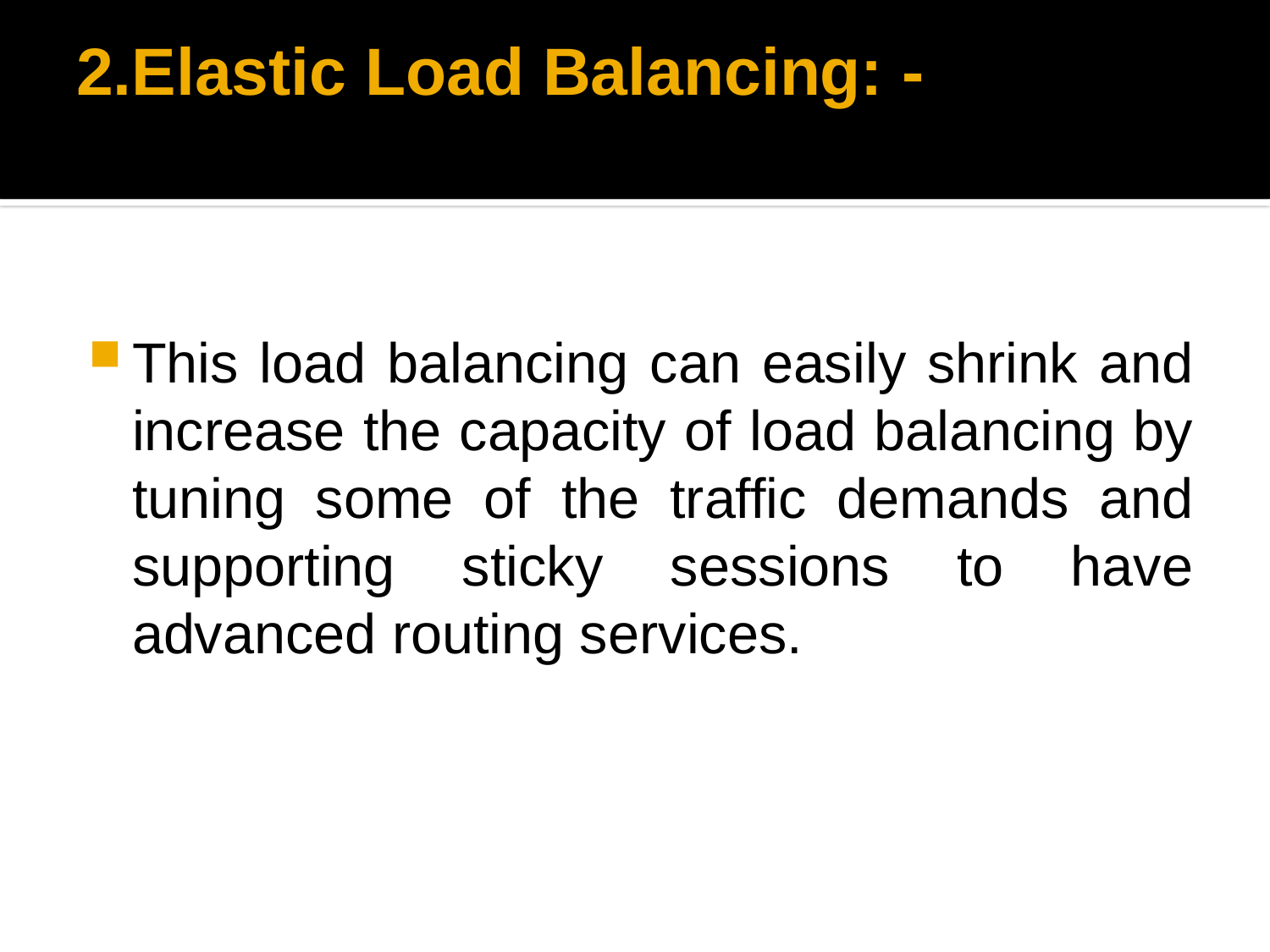

# 2.Elastic Load Balancing: -

This load balancing can easily shrink and increase the capacity of load balancing by tuning some of the traffic demands and supporting sticky sessions to have advanced routing services.